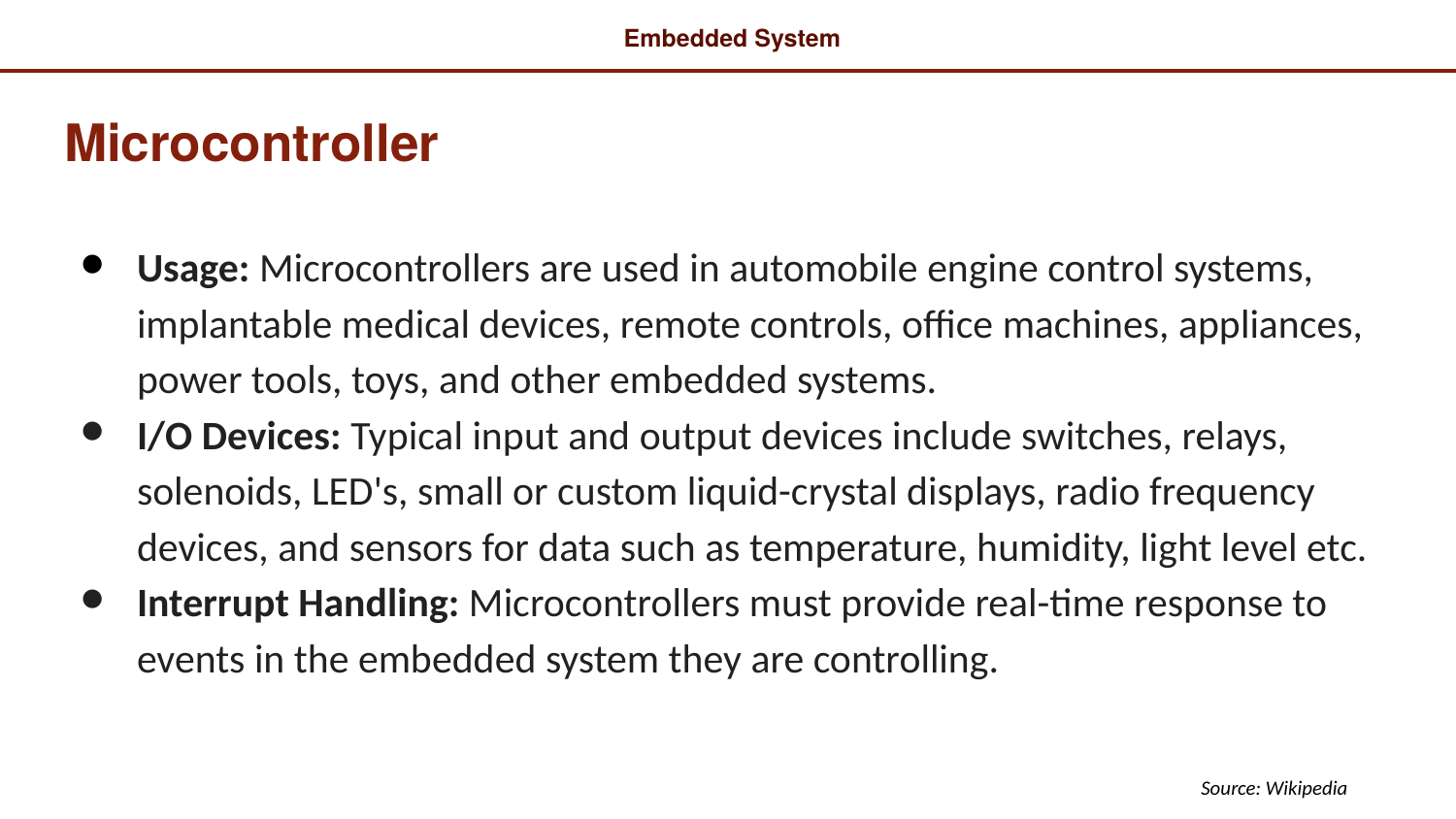

# Microcontroller
Usage: Microcontrollers are used in automobile engine control systems, implantable medical devices, remote controls, office machines, appliances, power tools, toys, and other embedded systems.
I/O Devices: Typical input and output devices include switches, relays, solenoids, LED's, small or custom liquid-crystal displays, radio frequency devices, and sensors for data such as temperature, humidity, light level etc.
Interrupt Handling: Microcontrollers must provide real-time response to events in the embedded system they are controlling.
Source: Wikipedia